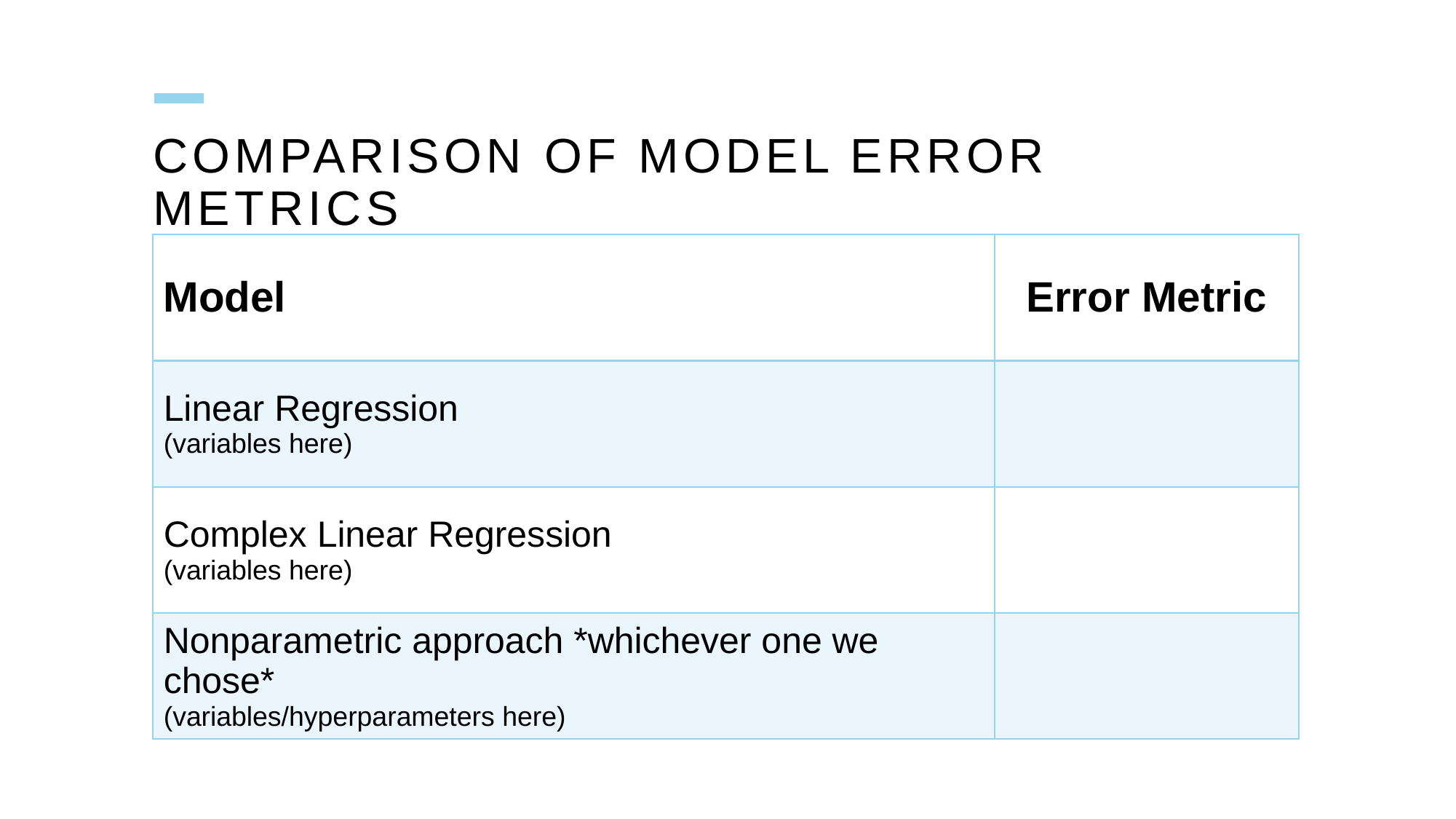

# Comparison of Model error metrics
| Model | Error Metric |
| --- | --- |
| Linear Regression (variables here) |  |
| Complex Linear Regression (variables here) |  |
| Nonparametric approach \*whichever one we chose\* (variables/hyperparameters here) |  |